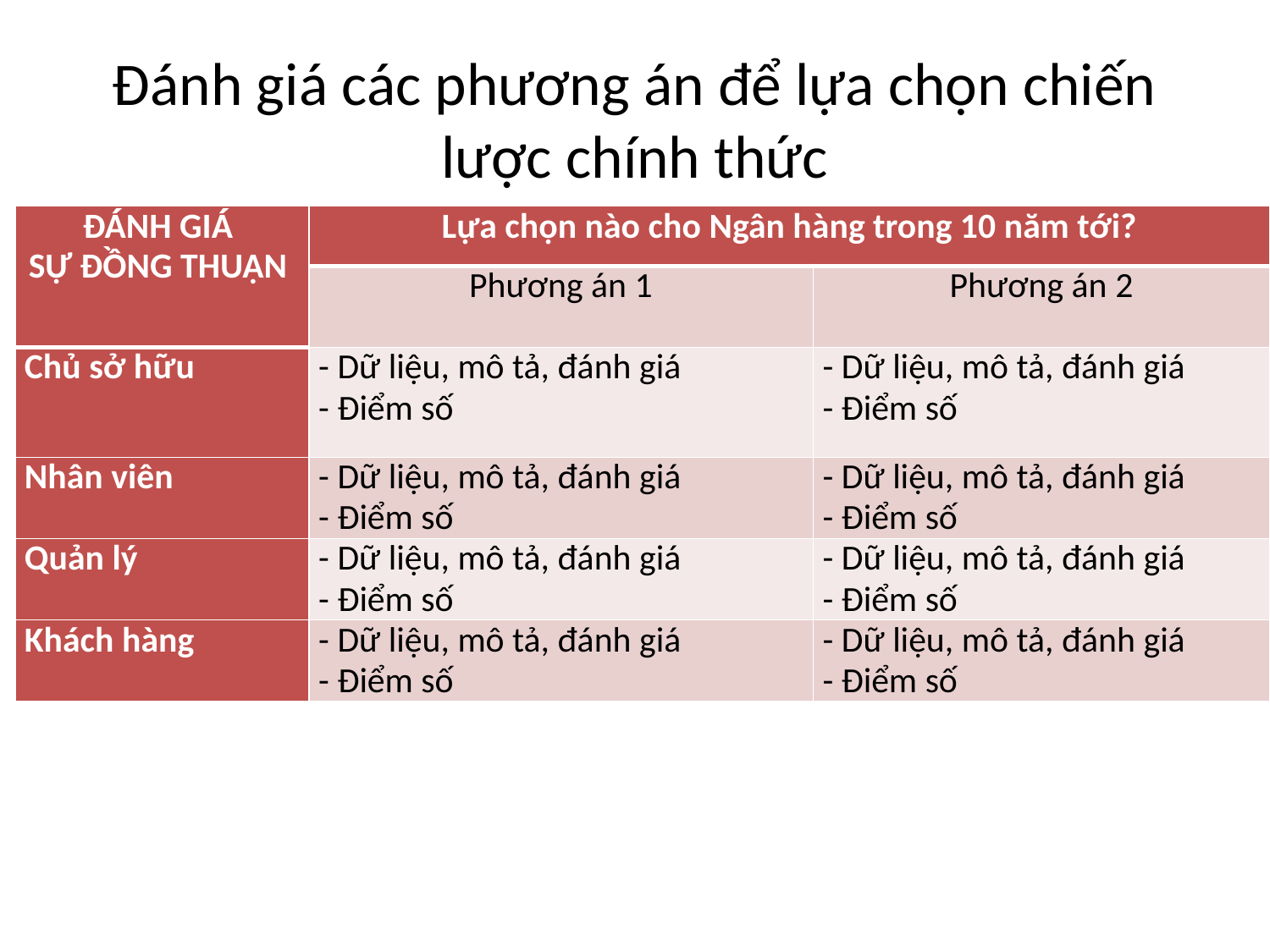

# Đánh giá các phương án để lựa chọn chiến lược chính thức
| ĐÁNH GIÁ SỰ ĐỒNG THUẬN | Lựa chọn nào cho Ngân hàng trong 10 năm tới? |  |
| --- | --- | --- |
|  | Phương án 1 | Phương án 2 |
| Chủ sở hữu | - Dữ liệu, mô tả, đánh giá - Điểm số | - Dữ liệu, mô tả, đánh giá - Điểm số |
| Nhân viên | - Dữ liệu, mô tả, đánh giá - Điểm số | - Dữ liệu, mô tả, đánh giá - Điểm số |
| Quản lý | - Dữ liệu, mô tả, đánh giá - Điểm số | - Dữ liệu, mô tả, đánh giá - Điểm số |
| Khách hàng | - Dữ liệu, mô tả, đánh giá - Điểm số | - Dữ liệu, mô tả, đánh giá - Điểm số |